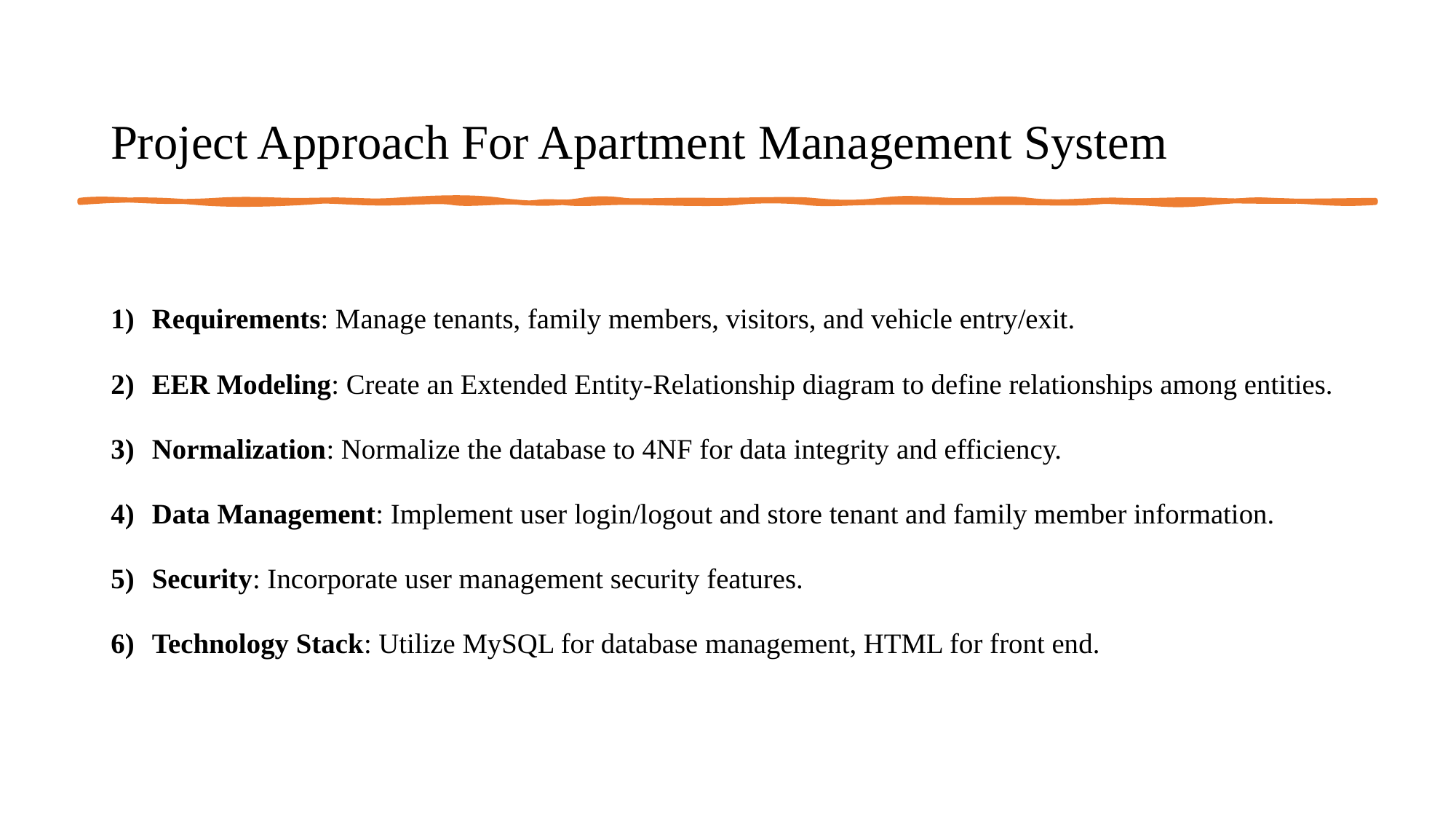

Project Approach For Apartment Management System

Requirements: Manage tenants, family members, visitors, and vehicle entry/exit.
EER Modeling: Create an Extended Entity-Relationship diagram to define relationships among entities.
Normalization: Normalize the database to 4NF for data integrity and efficiency.
Data Management: Implement user login/logout and store tenant and family member information.
Security: Incorporate user management security features.
Technology Stack: Utilize MySQL for database management, HTML for front end.